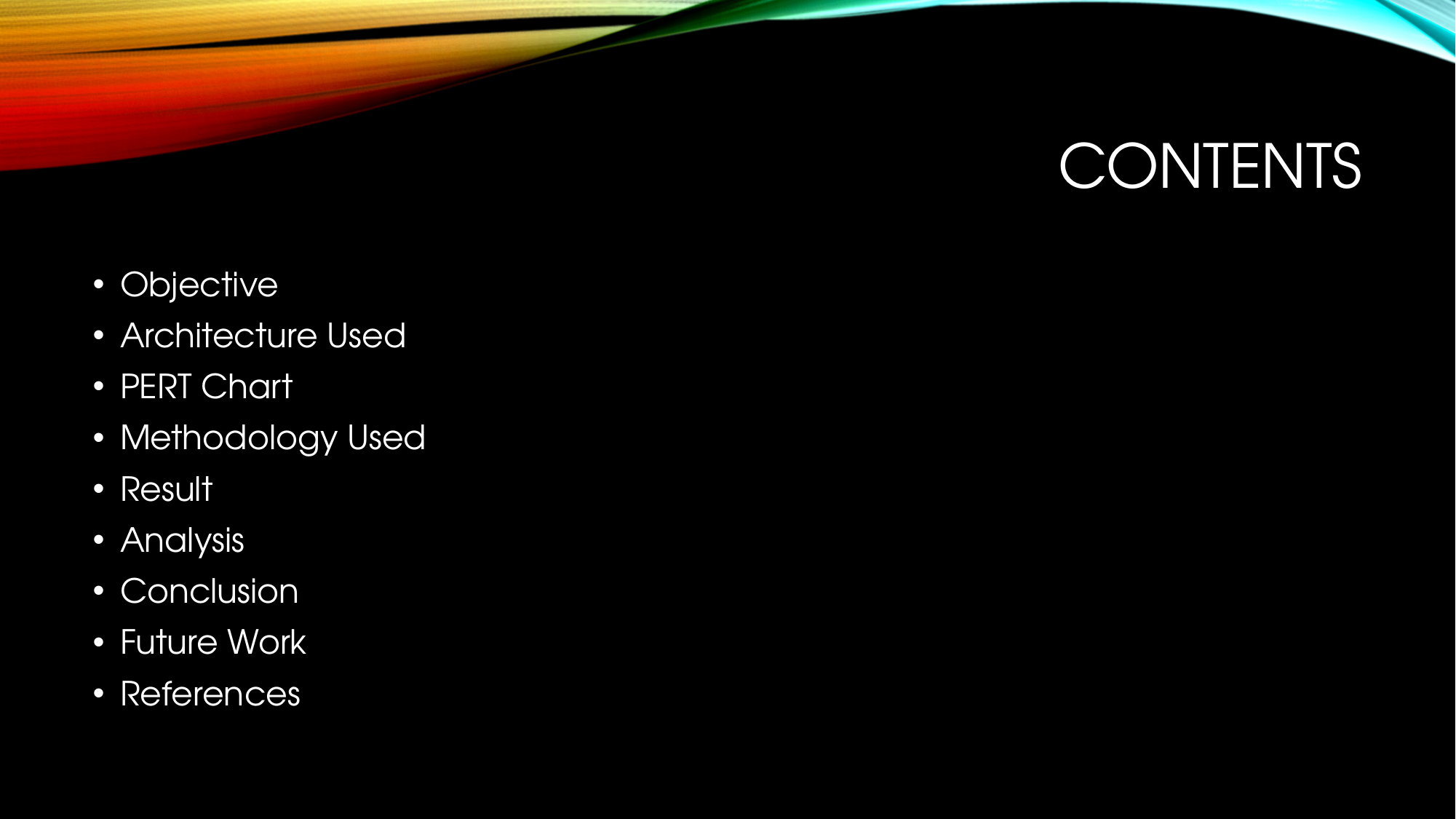

# Contents
Objective
Architecture Used
PERT Chart
Methodology Used
Result
Analysis
Conclusion
Future Work
References